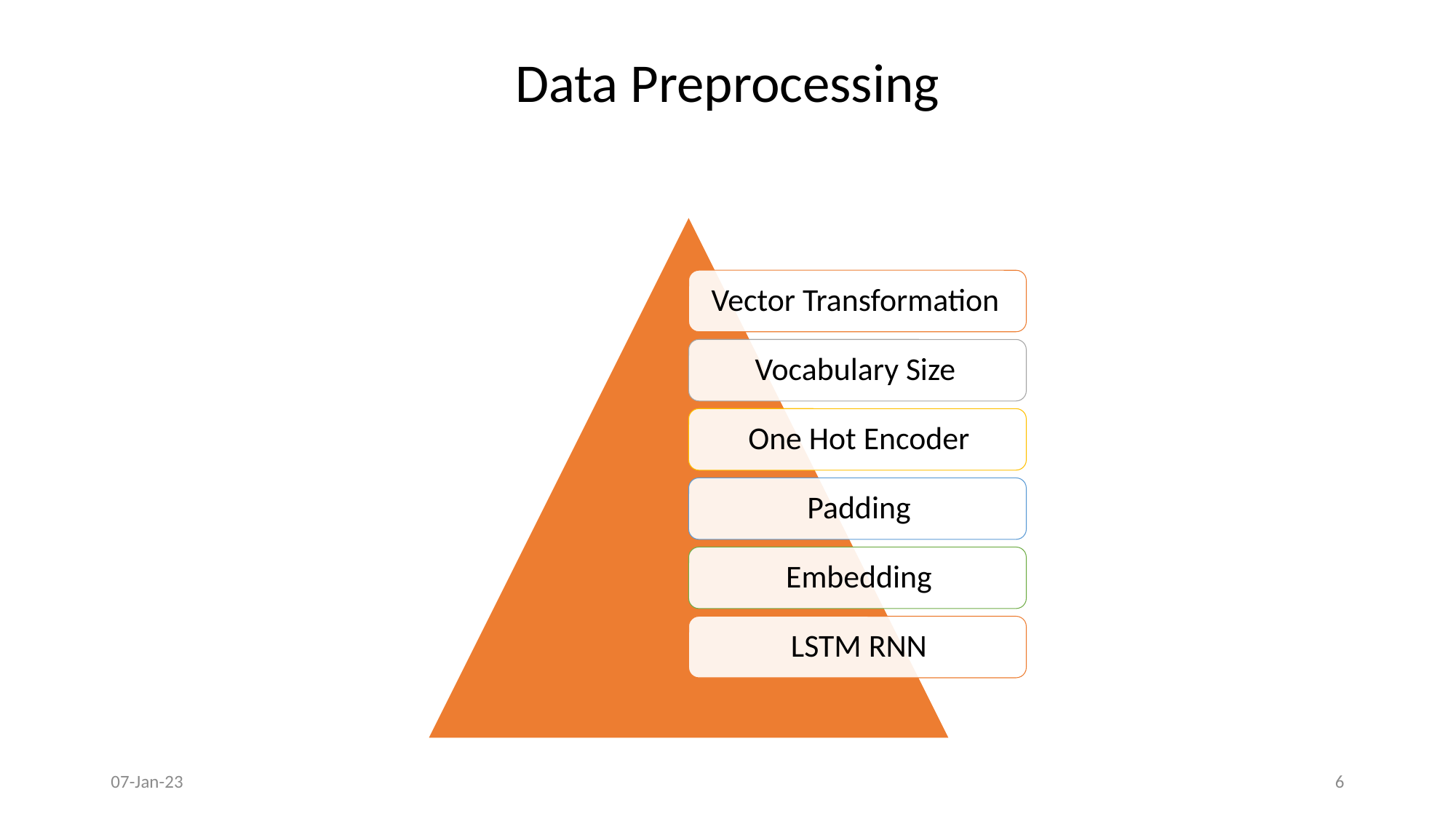

# Data Preprocessing
Vector Transformation
Vocabulary Size
One Hot Encoder
Padding
Embedding
LSTM RNN
07-Jan-23
6